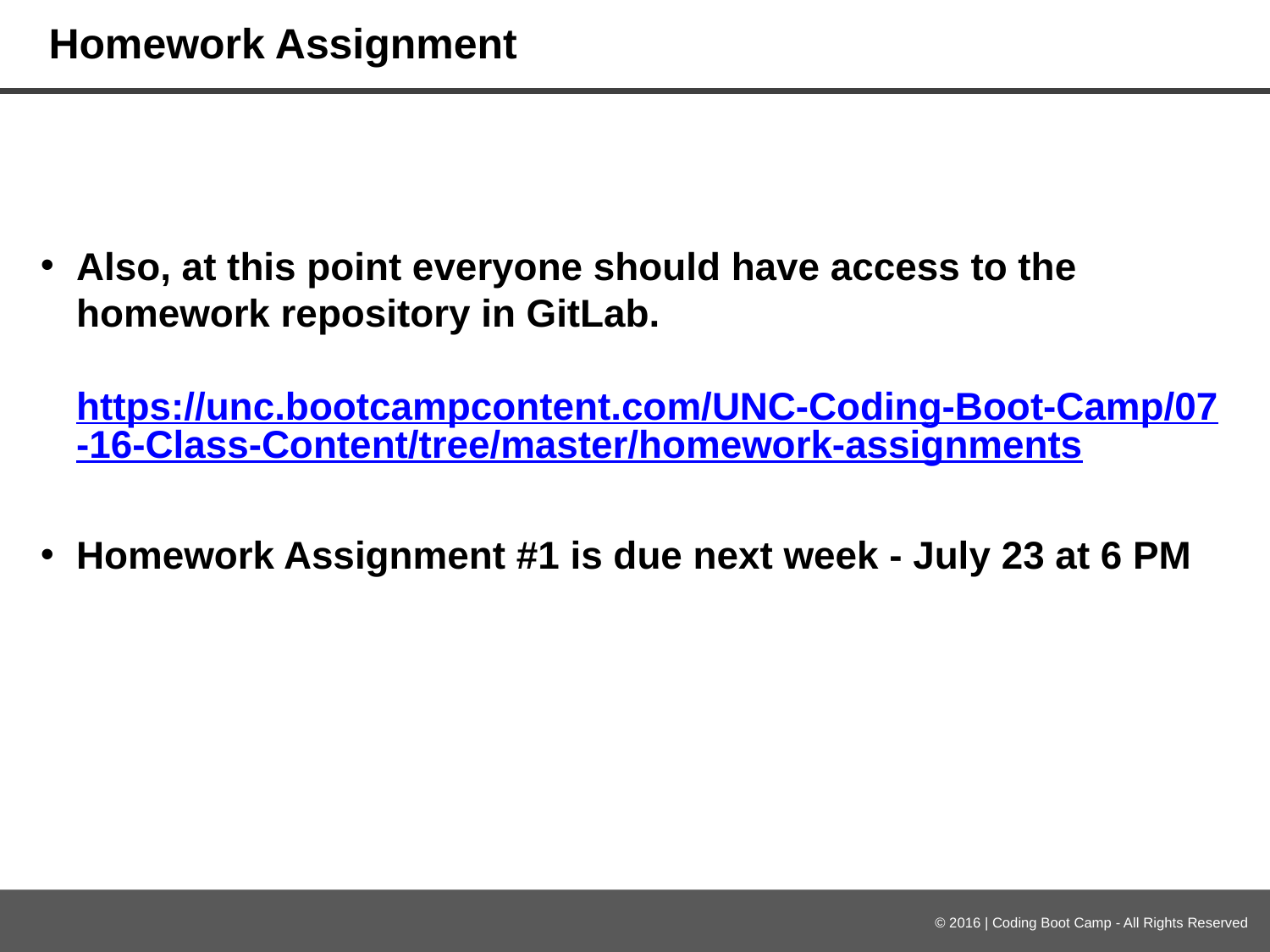

# Homework Assignment

Also, at this point everyone should have access to the homework repository in GitLab.
https://unc.bootcampcontent.com/UNC-Coding-Boot-Camp/07-16-Class-Content/tree/master/homework-assignments

Homework Assignment #1 is due next week - July 23 at 6 PM